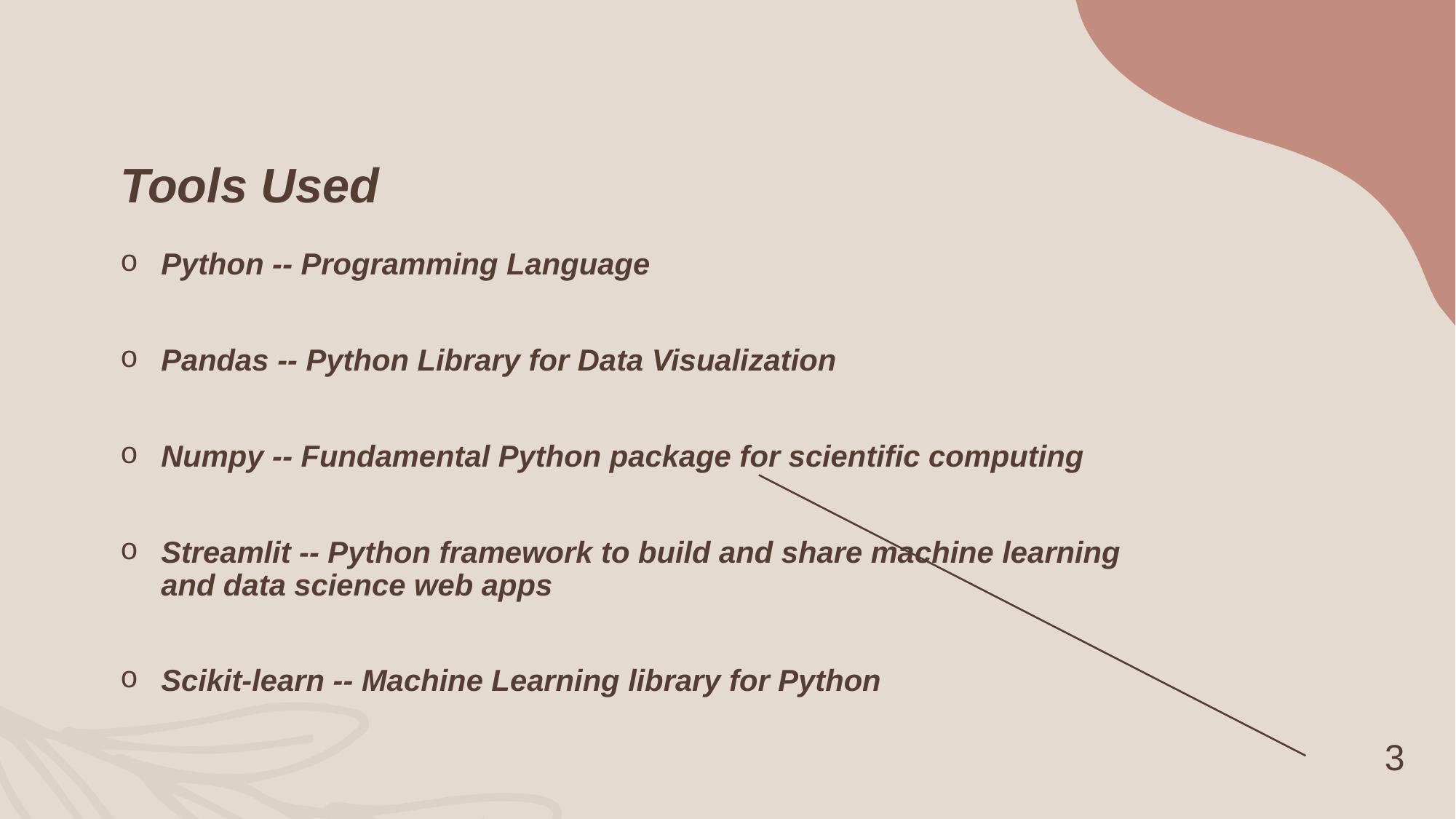

# Tools Used
Python -- Programming Language

Pandas -- Python Library for Data Visualization

Numpy -- Fundamental Python package for scientific computing

Streamlit -- Python framework to build and share machine learning and data science web apps

Scikit-learn -- Machine Learning library for Python

3